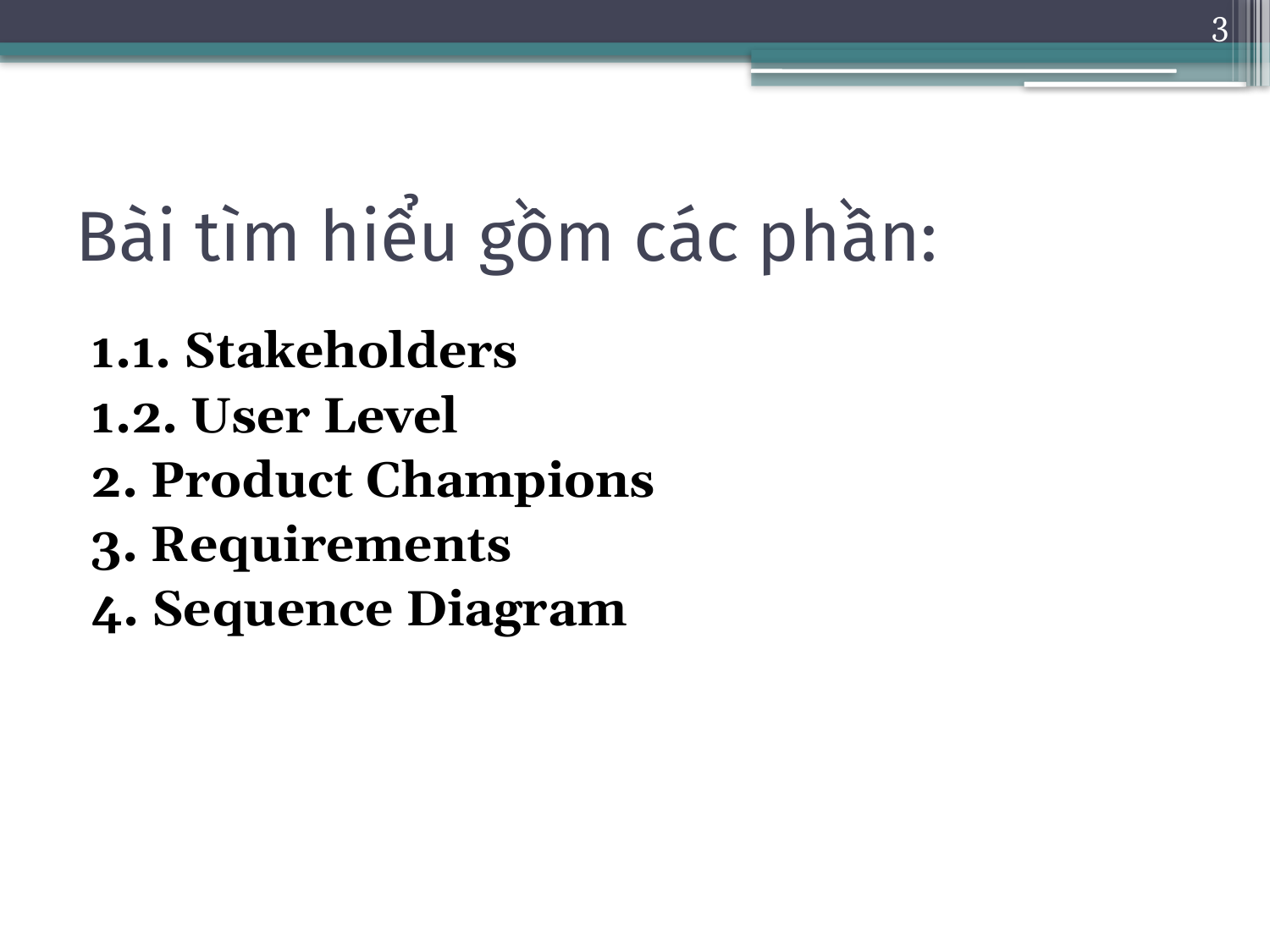

3
# Bài tìm hiểu gồm các phần:
1.1. Stakeholders
1.2. User Level
2. Product Champions
3. Requirements
4. Sequence Diagram